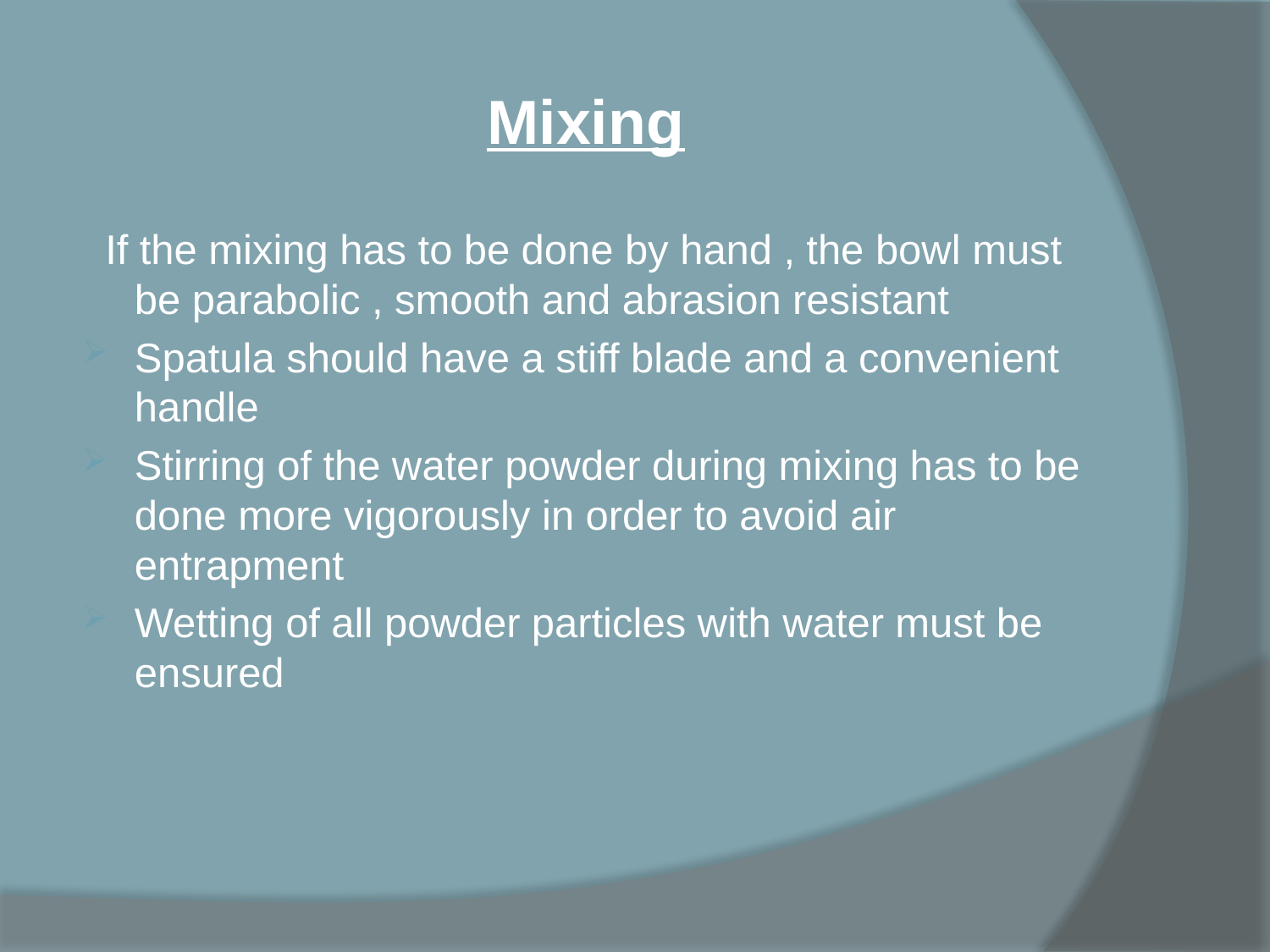

Mixing

  If the mixing has to be done by hand , the bowl must be parabolic , smooth and abrasion resistant
Spatula should have a stiff blade and a convenient handle
Stirring of the water powder during mixing has to be done more vigorously in order to avoid air entrapment
Wetting of all powder particles with water must be ensured